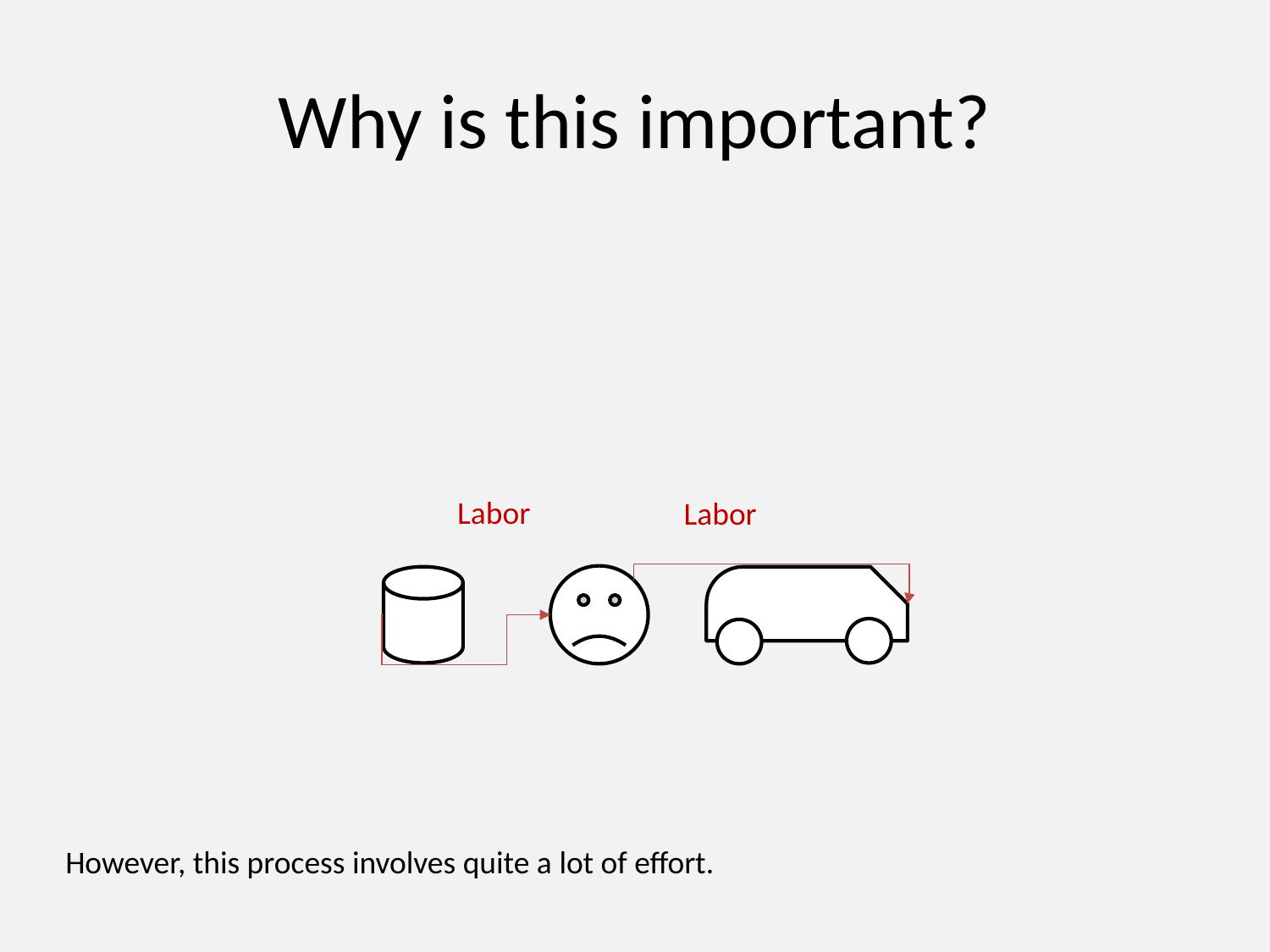

# Why is this important?
Labor
Labor

However, this process involves quite a lot of effort.